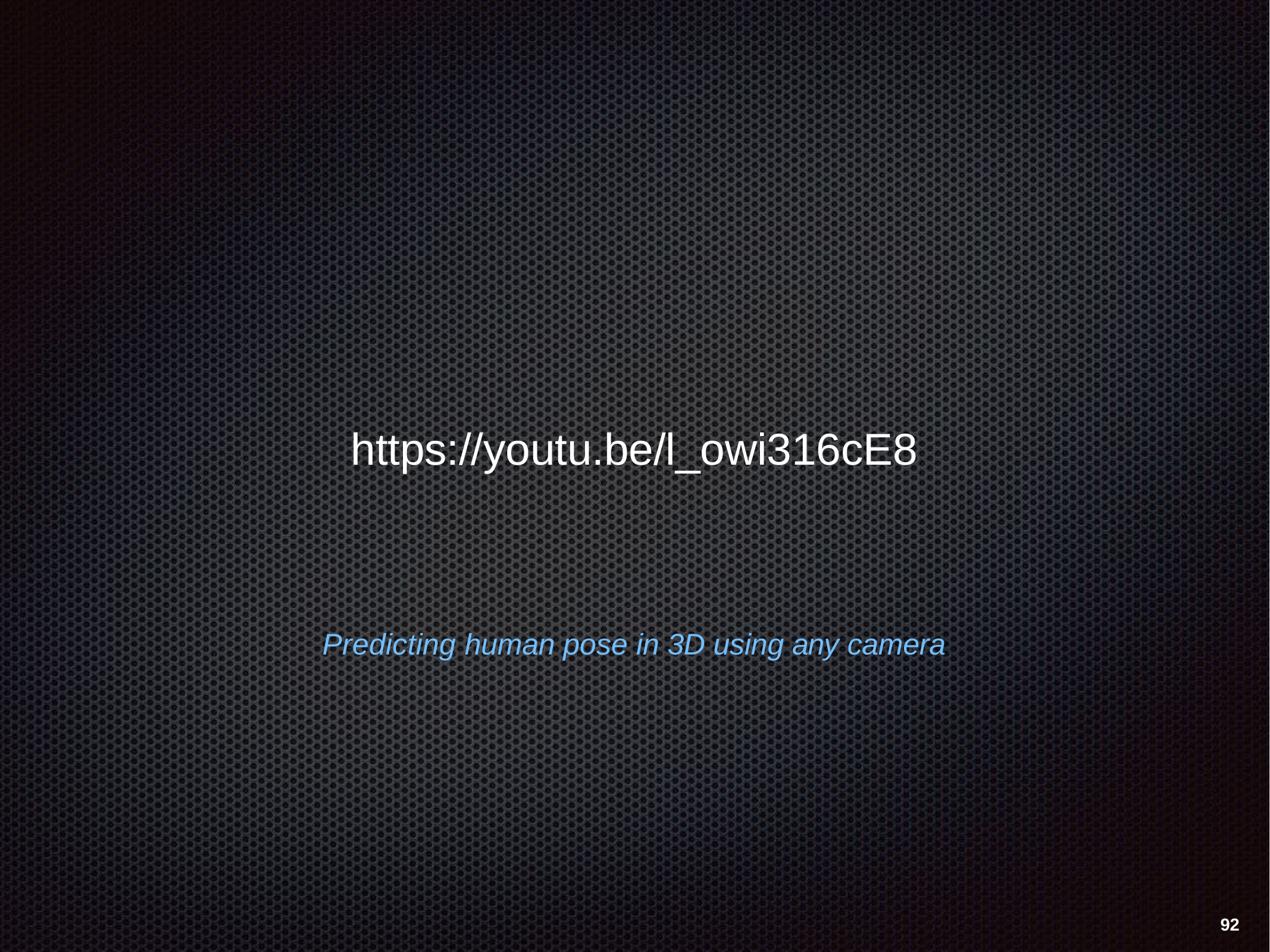

https://youtu.be/l_owi316cE8
Predicting human pose in 3D using any camera
92